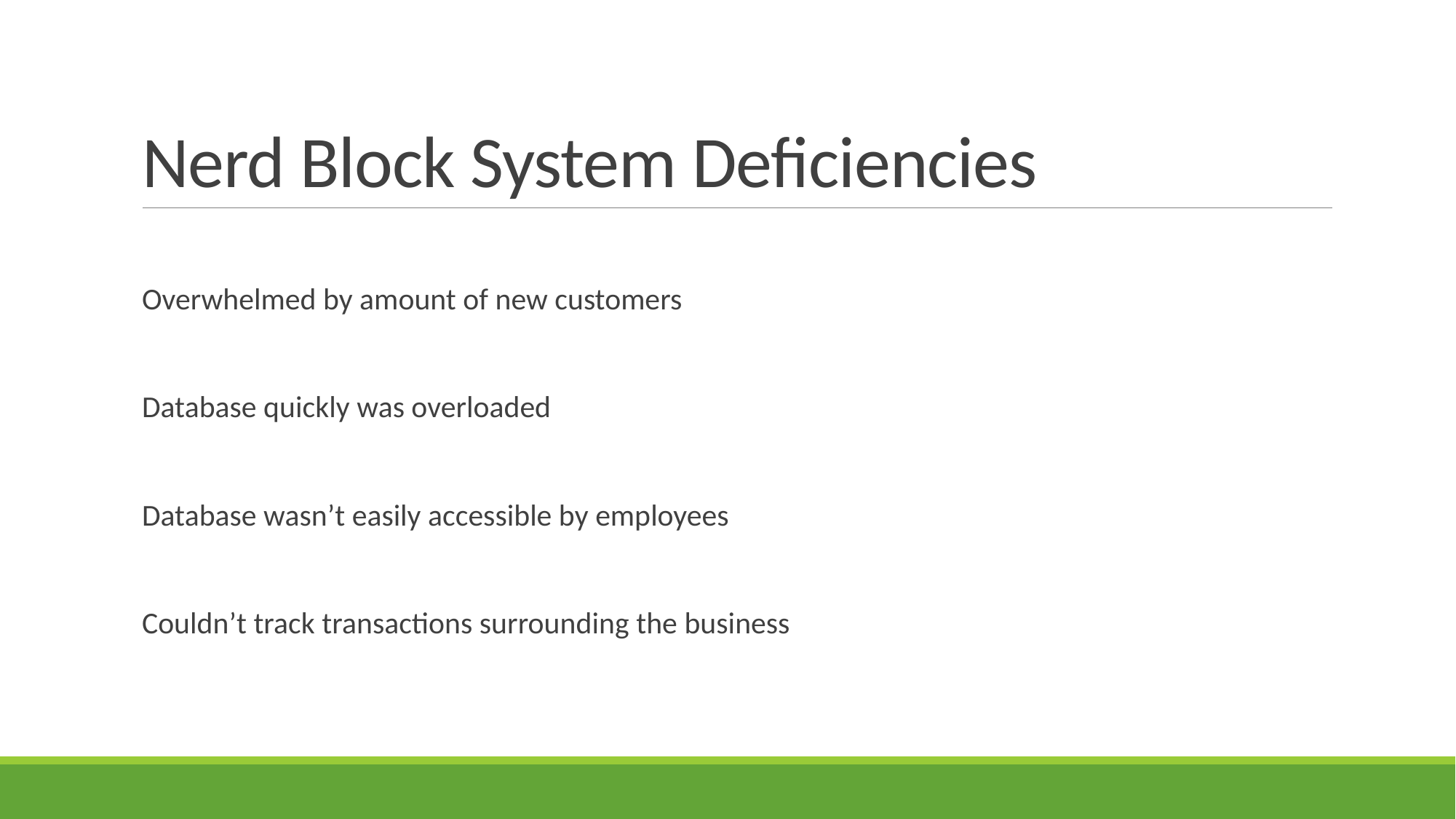

# Nerd Block System Deficiencies

Overwhelmed by amount of new customers

Database quickly was overloaded

Database wasn’t easily accessible by employees

Couldn’t track transactions surrounding the business